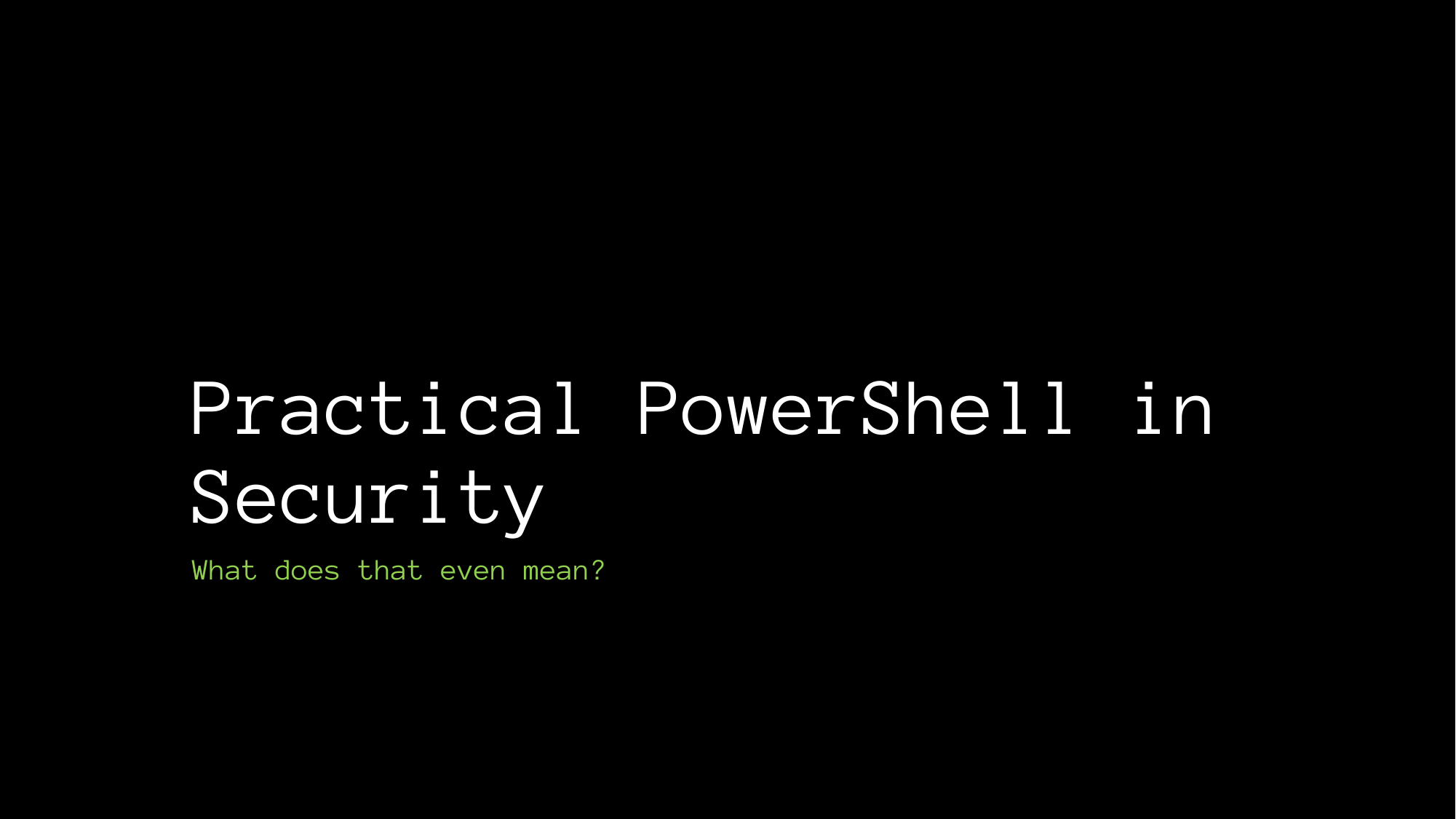

# Practical PowerShell in Security
What does that even mean?